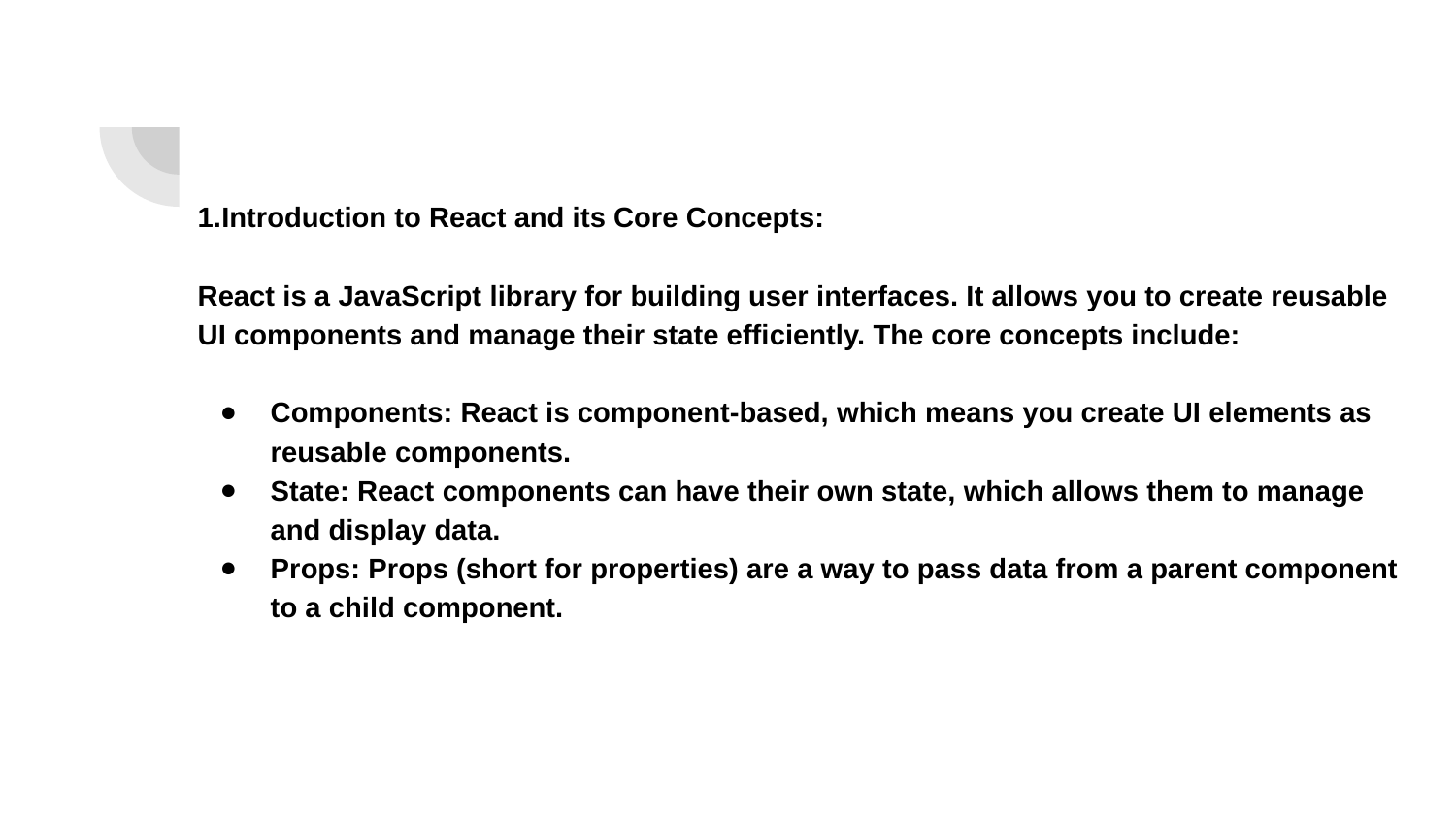

1.Introduction to React and its Core Concepts:

React is a JavaScript library for building user interfaces. It allows you to create reusable UI components and manage their state efficiently. The core concepts include:

Components: React is component-based, which means you create UI elements as reusable components.
State: React components can have their own state, which allows them to manage and display data.
Props: Props (short for properties) are a way to pass data from a parent component to a child component.